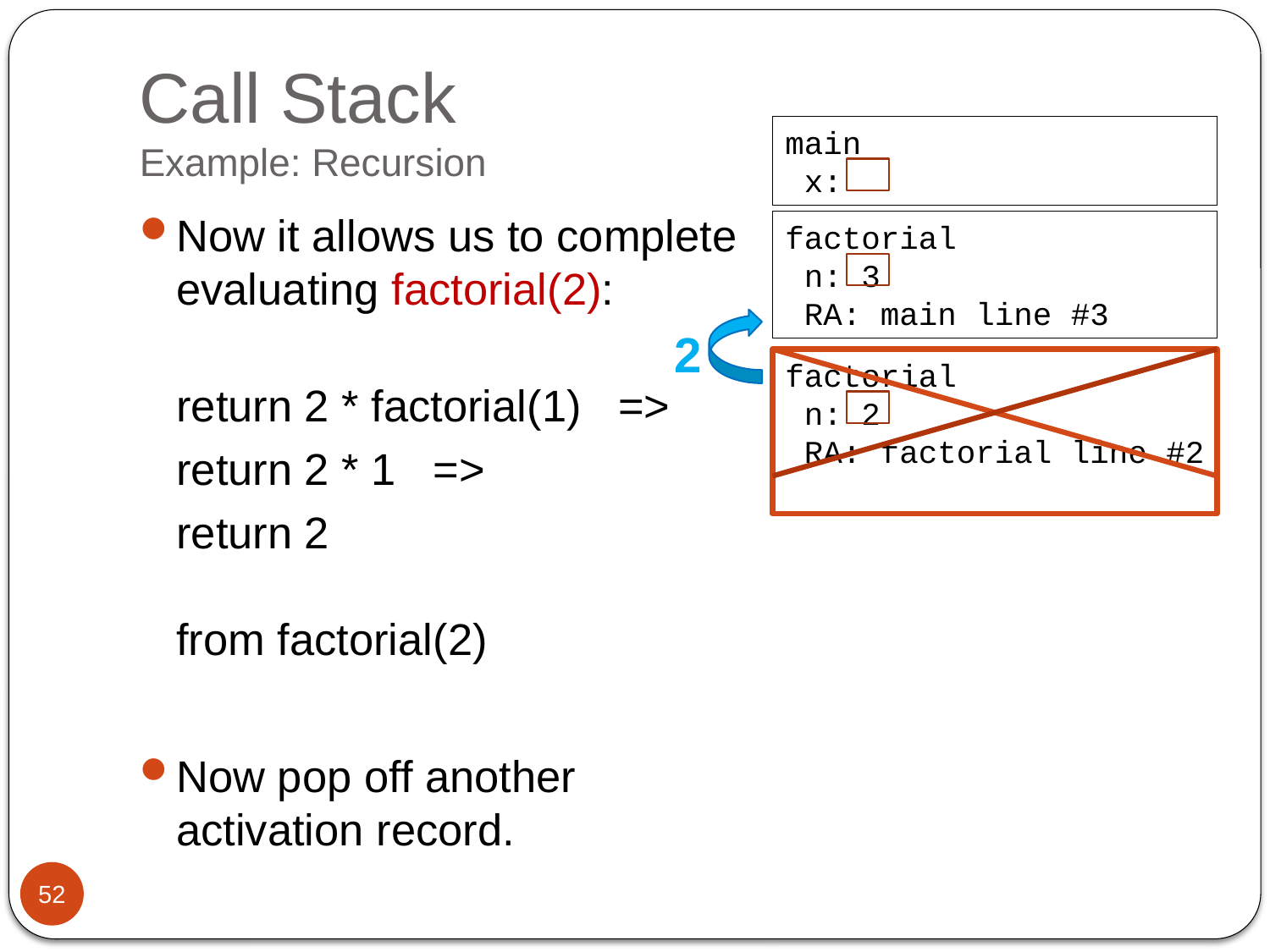

# Call Stack Example: Recursion
main
 x:

Now it allows us to complete evaluating factorial(2):
	return 2 * factorial(1)   =>
	return 2 * 1   =>
	return 2
from factorial(2)

Now pop off another activation record.
factorial
 n: 3
 RA: main line #3

2
factorial
 n: 2
 RA: factorial line #2

52